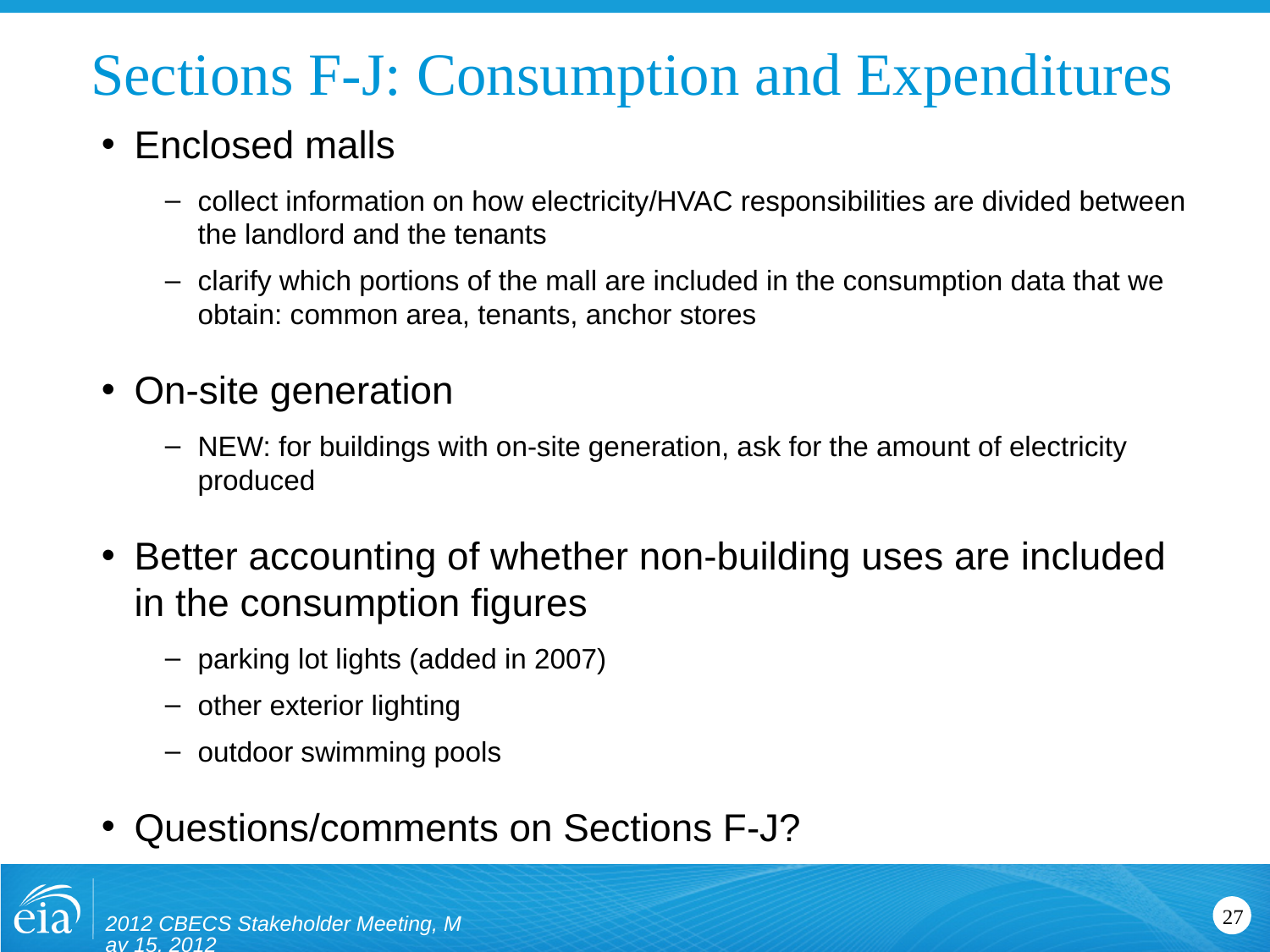

# Sections F-J: Consumption and Expenditures
Enclosed malls
collect information on how electricity/HVAC responsibilities are divided between the landlord and the tenants
clarify which portions of the mall are included in the consumption data that we obtain: common area, tenants, anchor stores
On-site generation
NEW: for buildings with on-site generation, ask for the amount of electricity produced
Better accounting of whether non-building uses are included in the consumption figures
parking lot lights (added in 2007)
other exterior lighting
outdoor swimming pools
Questions/comments on Sections F-J?

2012 CBECS Stakeholder Meeting, May 15, 2012
27